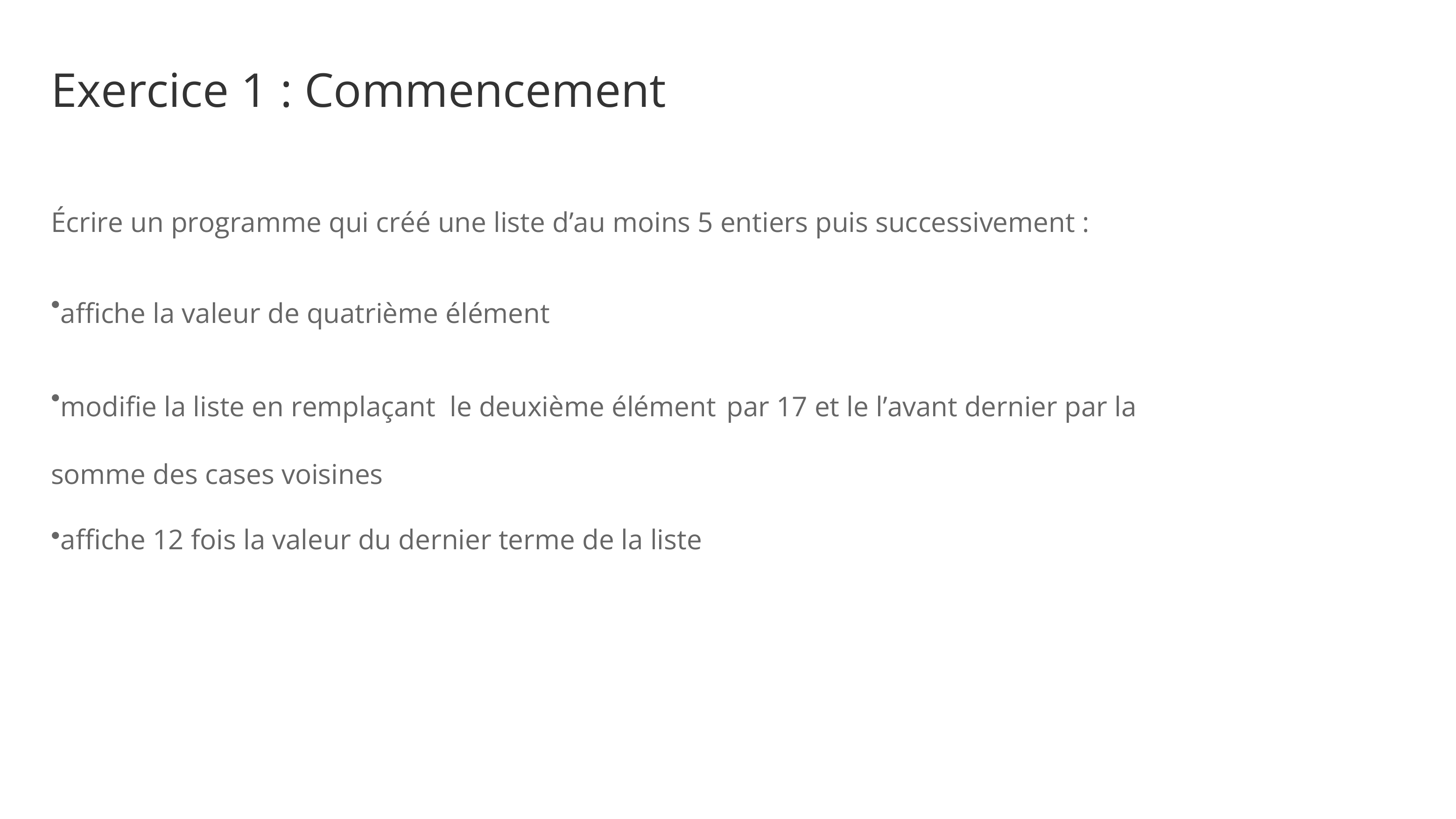

Exercice 1 : Commencement

Écrire un programme qui créé une liste d’au moins 5 entiers puis successivement :
affiche la valeur de quatrième élément
modifie la liste en remplaçant  le deuxième élément par 17 et le l’avant dernier par la somme des cases voisines
affiche 12 fois la valeur du dernier terme de la liste